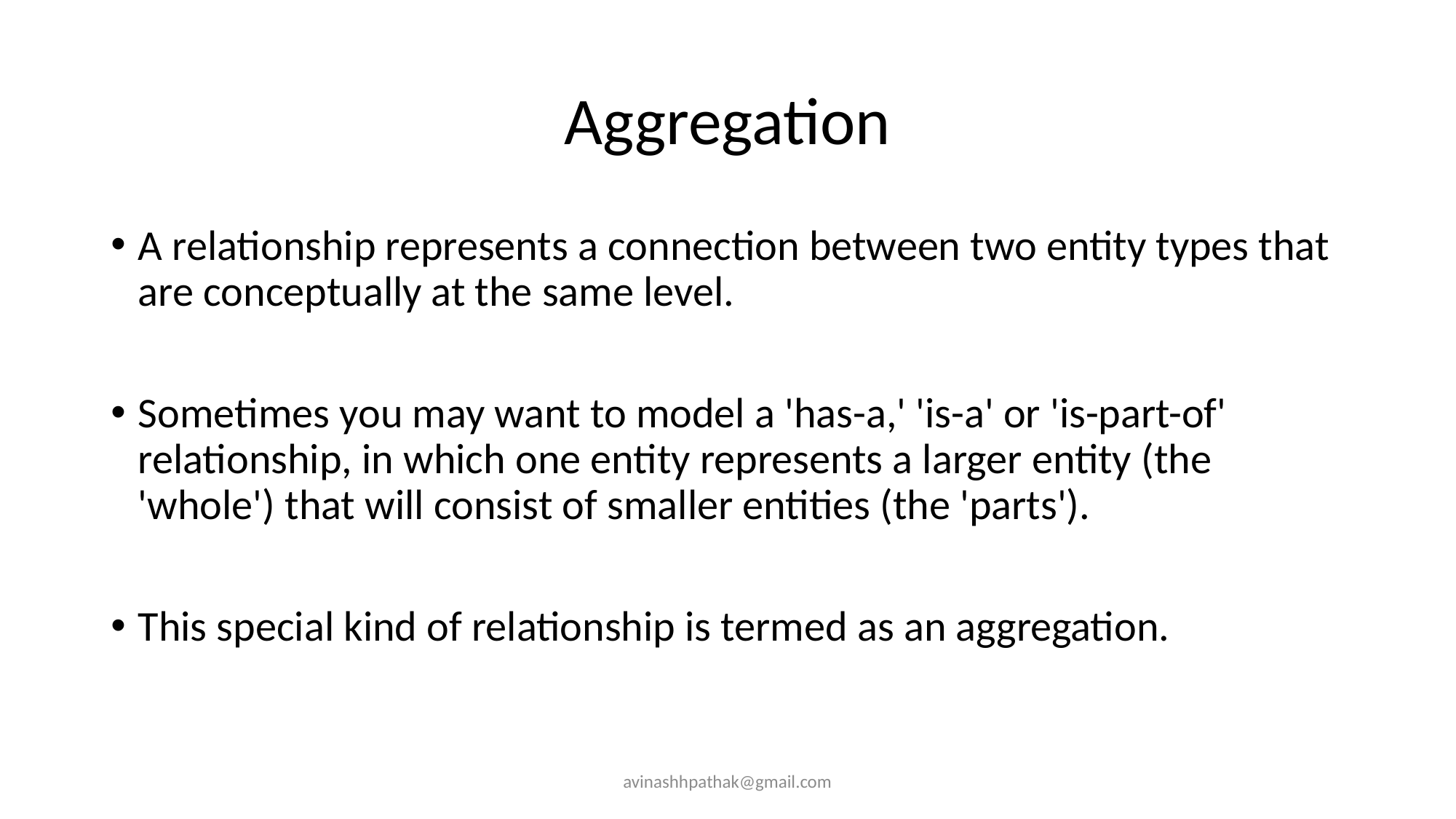

# Aggregation
A relationship represents a connection between two entity types that are conceptually at the same level.

Sometimes you may want to model a 'has-a,' 'is-a' or 'is-part-of' relationship, in which one entity represents a larger entity (the 'whole') that will consist of smaller entities (the 'parts').

This special kind of relationship is termed as an aggregation.

avinashhpathak@gmail.com
22